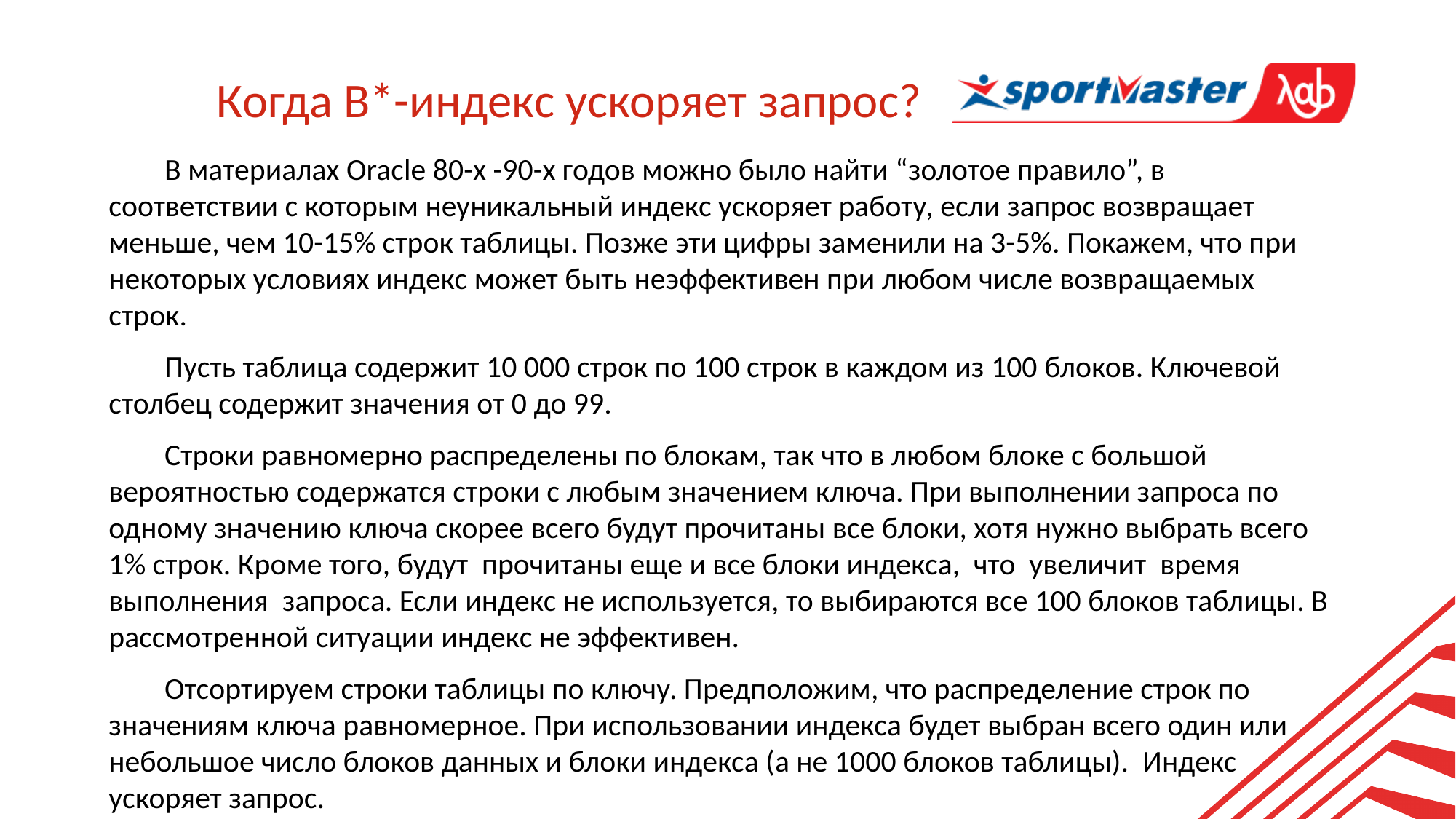

Когда B*-индекс ускоряет запрос?
В материалах Oracle 80-х -90-х годов можно было найти “золотое правило”, в соответствии с которым неуникальный индекс ускоряет работу, если запрос возвращает меньше, чем 10-15% строк таблицы. Позже эти цифры заменили на 3-5%. Покажем, что при некоторых условиях индекс может быть неэффективен при любом числе возвращаемых строк.
Пусть таблица содержит 10 000 строк по 100 строк в каждом из 100 блоков. Ключевой  столбец содержит значения от 0 до 99.
Строки равномерно распределены по блокам, так что в любом блоке с большой вероятностью содержатся строки с любым значением ключа. При выполнении запроса по одному значению ключа скорее всего будут прочитаны все блоки, хотя нужно выбрать всего 1% строк. Кроме того, будут  прочитаны еще и все блоки индекса,  что  увеличит  время  выполнения  запроса. Если индекс не используется, то выбираются все 100 блоков таблицы. В рассмотренной ситуации индекс не эффективен.
Отсортируем строки таблицы по ключу. Предположим, что распределение строк по значениям ключа равномерное. При использовании индекса будет выбран всего один или небольшое число блоков данных и блоки индекса (а не 1000 блоков таблицы).  Индекс ускоряет запрос.